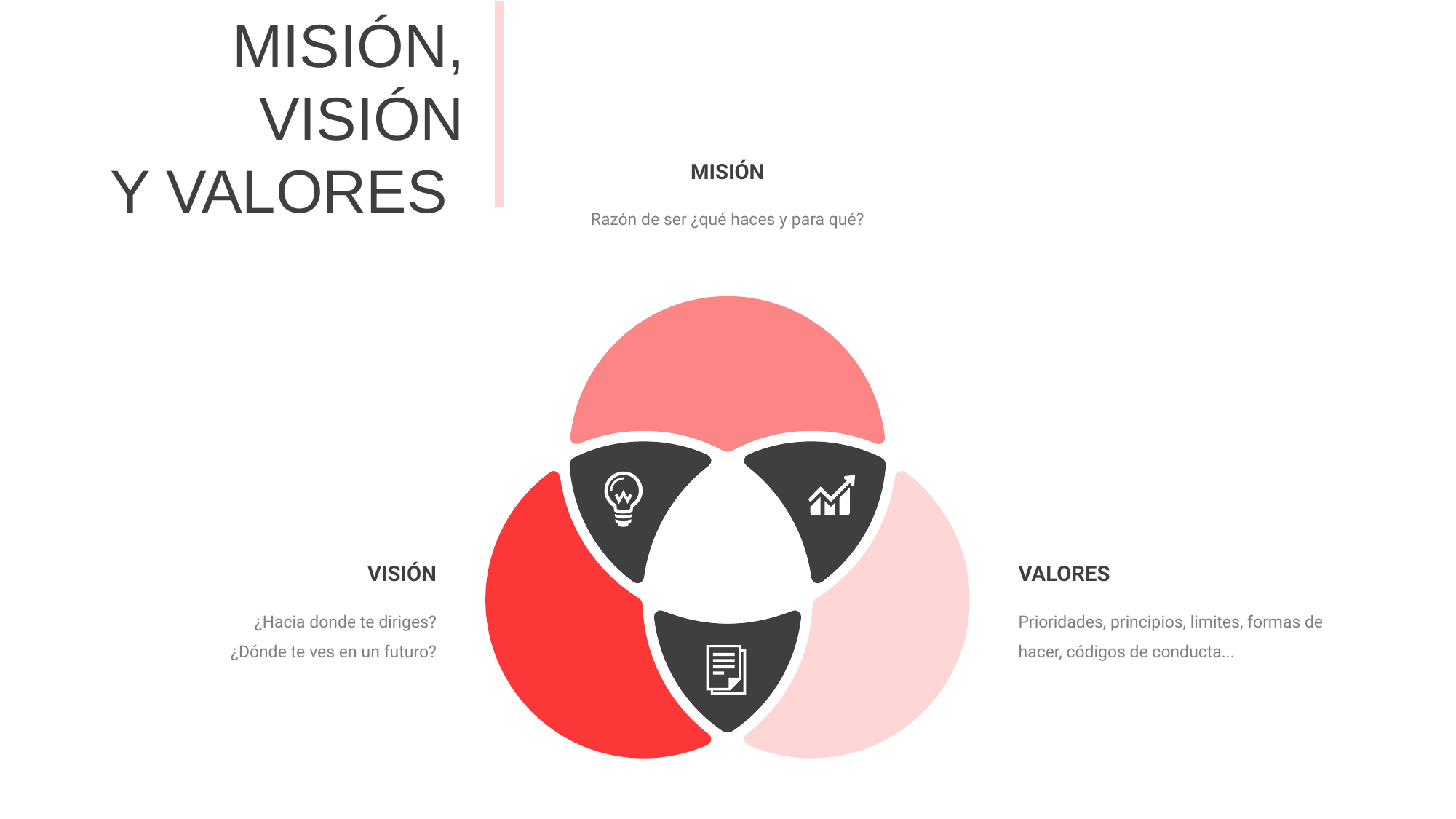

MISIÓN, VISIÓN
Y VALORES
MISIÓN
Razón de ser ¿qué haces y para qué?

VISIÓN
VALORES
¿Hacia donde te diriges?
¿Dónde te ves en un futuro?
Prioridades, principios, limites, formas de hacer, códigos de conducta...